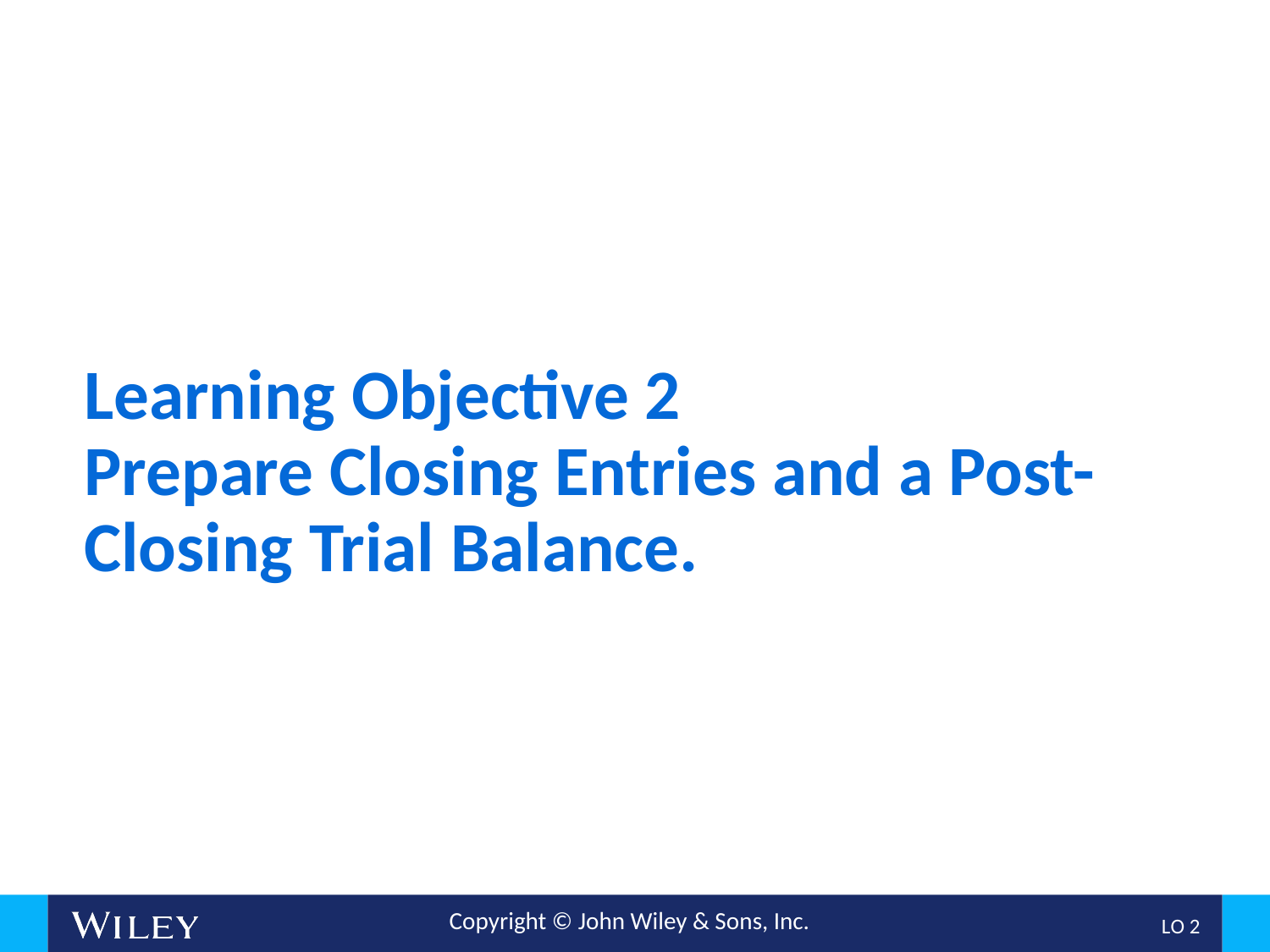

# Learning Objective 2 Prepare Closing Entries and a Post-Closing Trial Balance.
L O 2